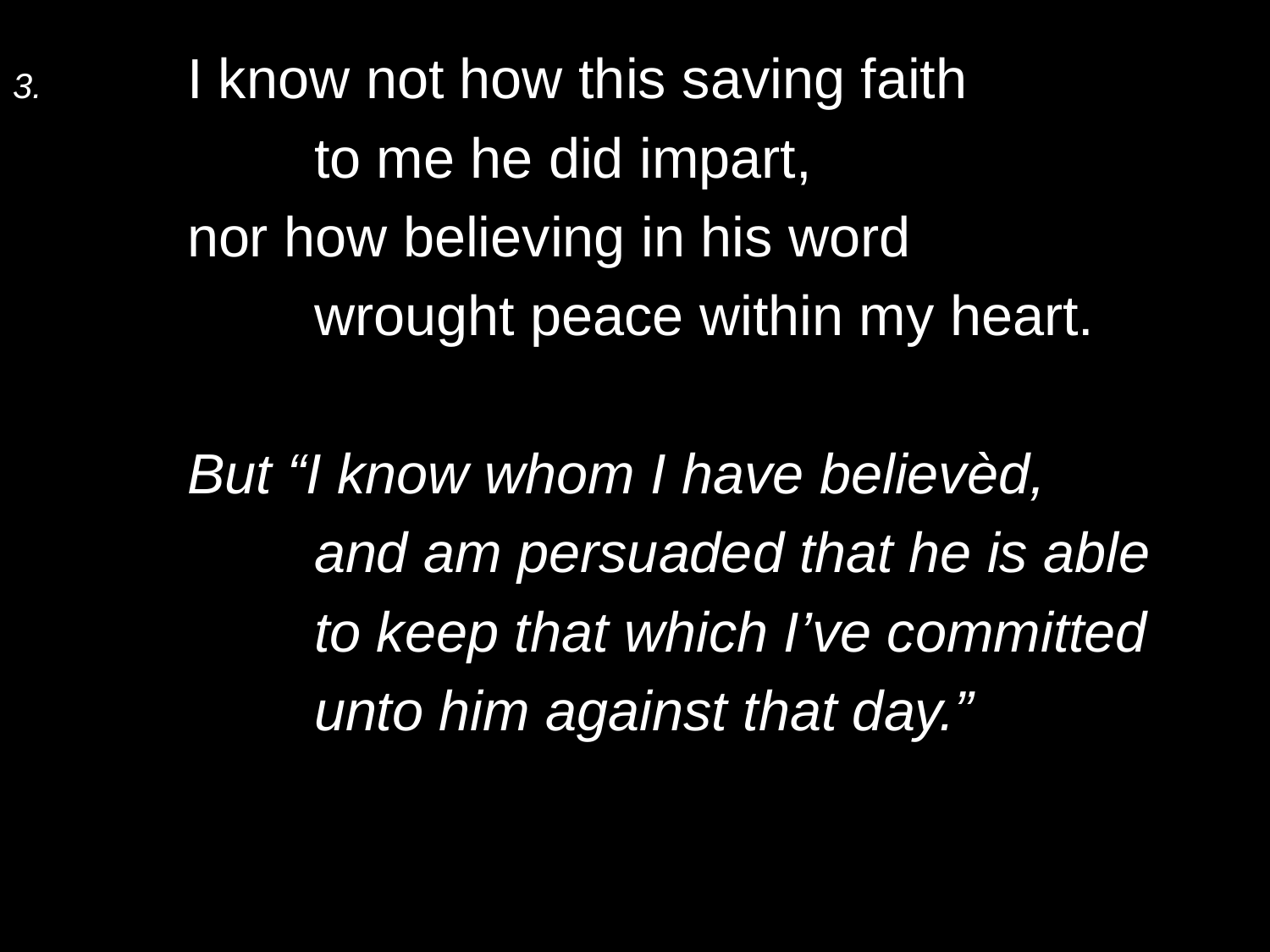

3.	I know not how this saving faith
		to me he did impart,
	nor how believing in his word
		wrought peace within my heart.

	But “I know whom I have believèd,
		and am persuaded that he is able
		to keep that which I’ve committed
		unto him against that day.”